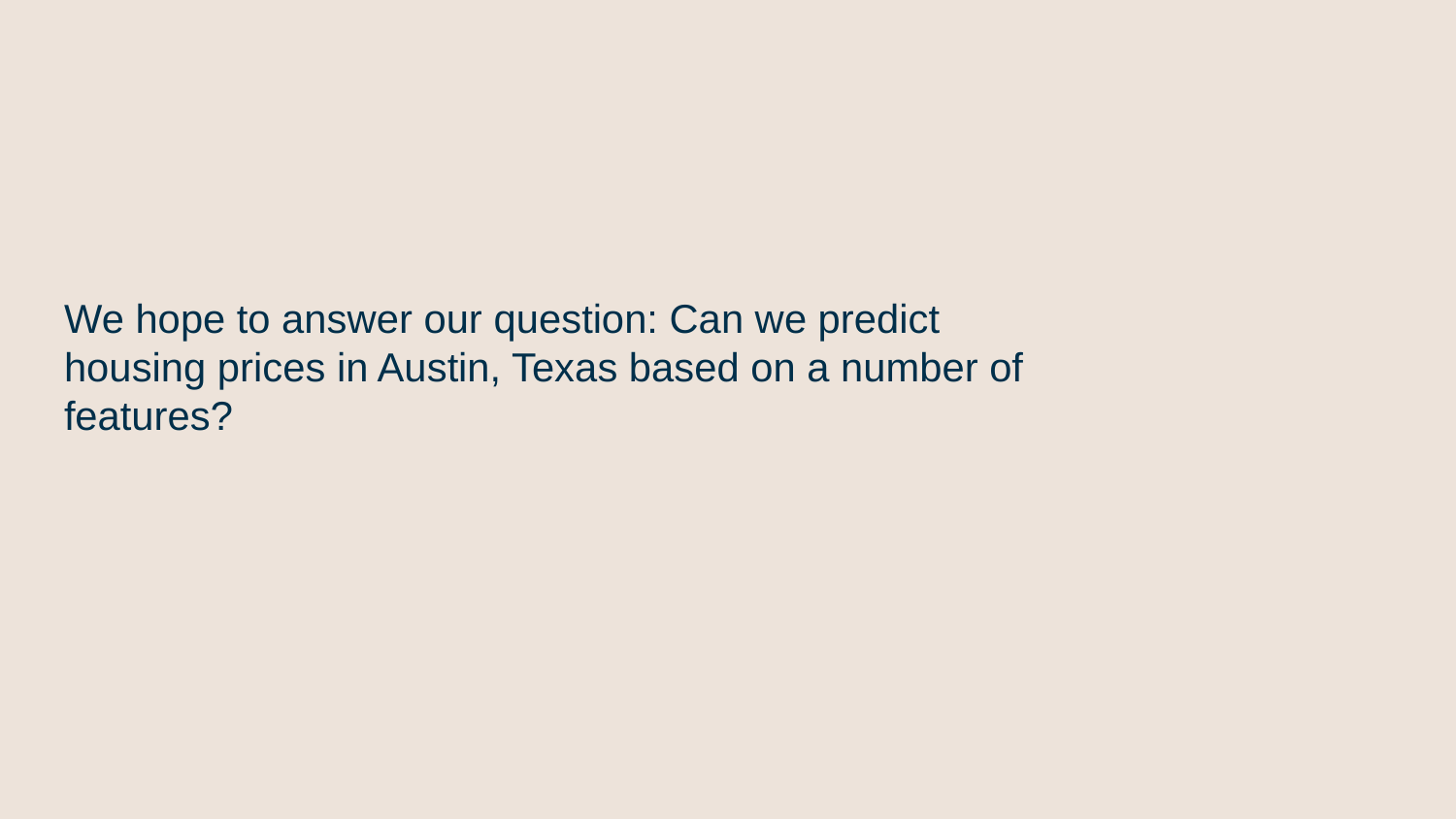

# We hope to answer our question: Can we predict housing prices in Austin, Texas based on a number of features?